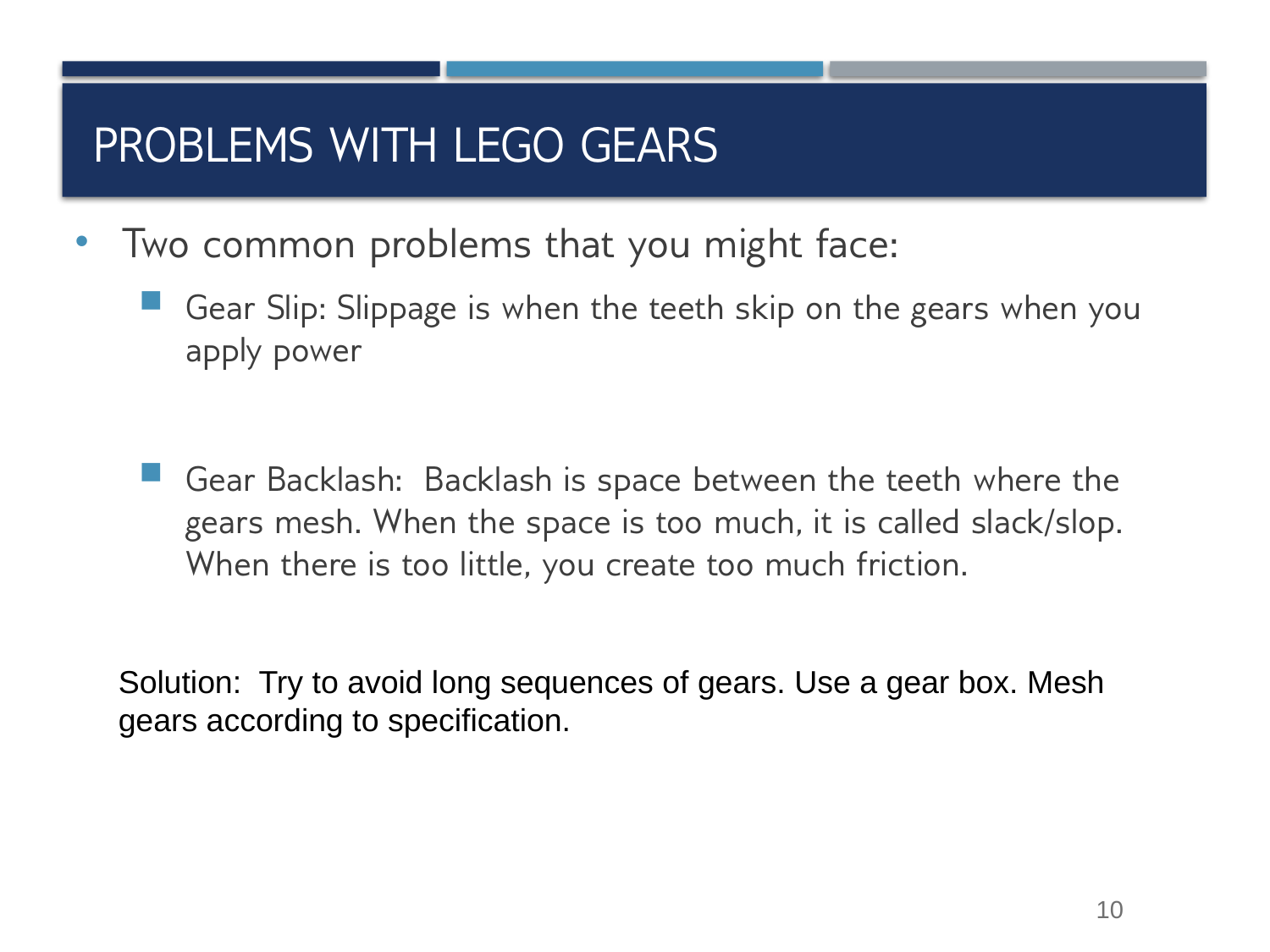

# PROBLEMS with LEGO gears
Two common problems that you might face:
Gear Slip: Slippage is when the teeth skip on the gears when you apply power

Gear Backlash:  Backlash is space between the teeth where the gears mesh. When the space is too much, it is called slack/slop. When there is too little, you create too much friction.
Solution:  Try to avoid long sequences of gears. Use a gear box. Mesh gears according to specification.
10